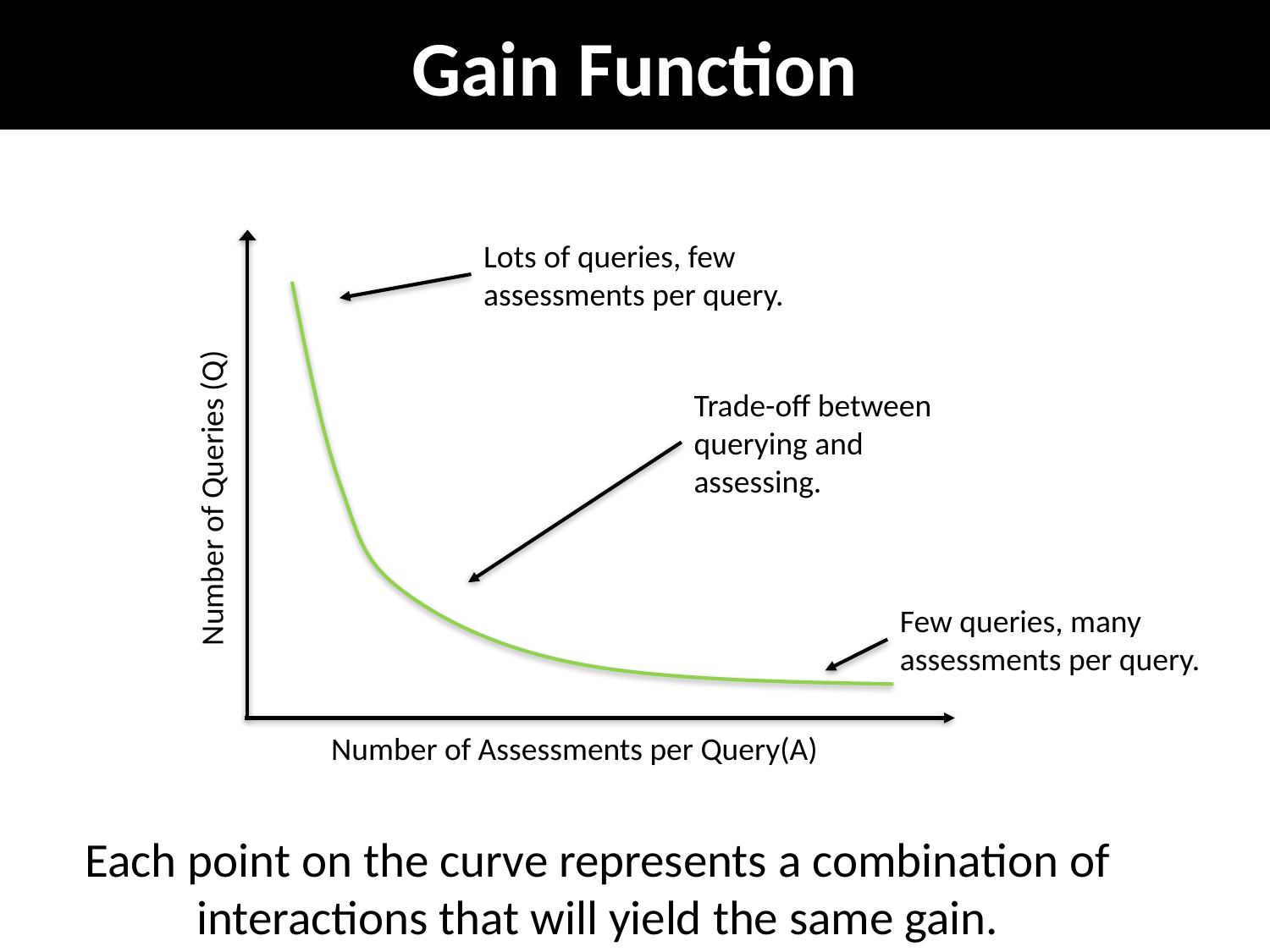

# Gain Function
Number of Queries (Q)
Number of Assessments per Query(A)
Lots of queries, few assessments per query.

Trade-off between querying and assessing.
Few queries, many  assessments per query.
Each point on the curve represents a combination of interactions that will yield the same gain.